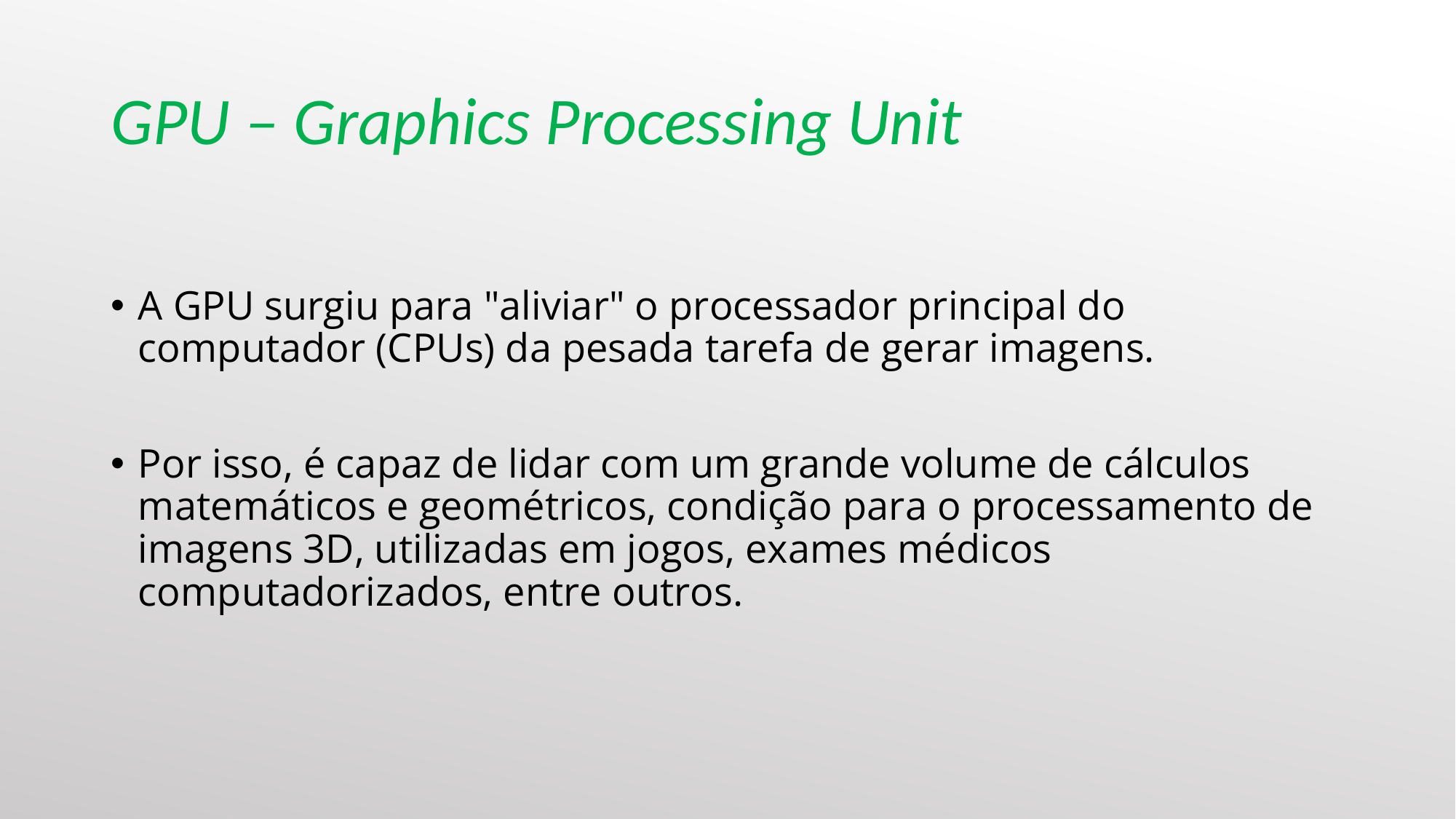

# GPU – Graphics Processing Unit

A GPU surgiu para "aliviar" o processador principal do computador (CPUs) da pesada tarefa de gerar imagens.

Por isso, é capaz de lidar com um grande volume de cálculos matemáticos e geométricos, condição para o processamento de imagens 3D, utilizadas em jogos, exames médicos computadorizados, entre outros.